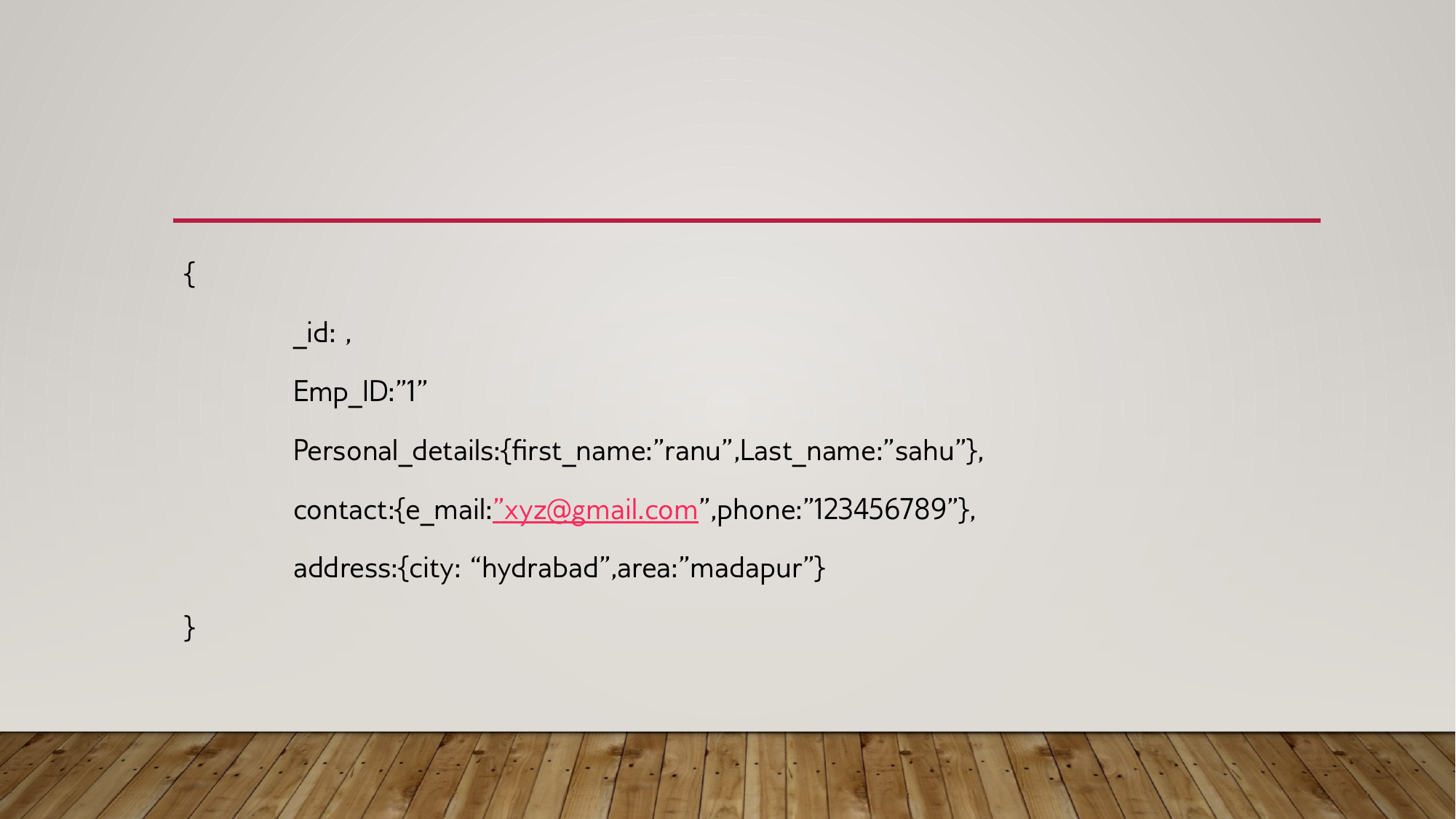

#
{
	_id: ,
	Emp_ID:”1”
	Personal_details:{first_name:”ranu”,Last_name:”sahu”},
	contact:{e_mail:”xyz@gmail.com”,phone:”123456789”},
	address:{city: “hydrabad”,area:”madapur”}
}